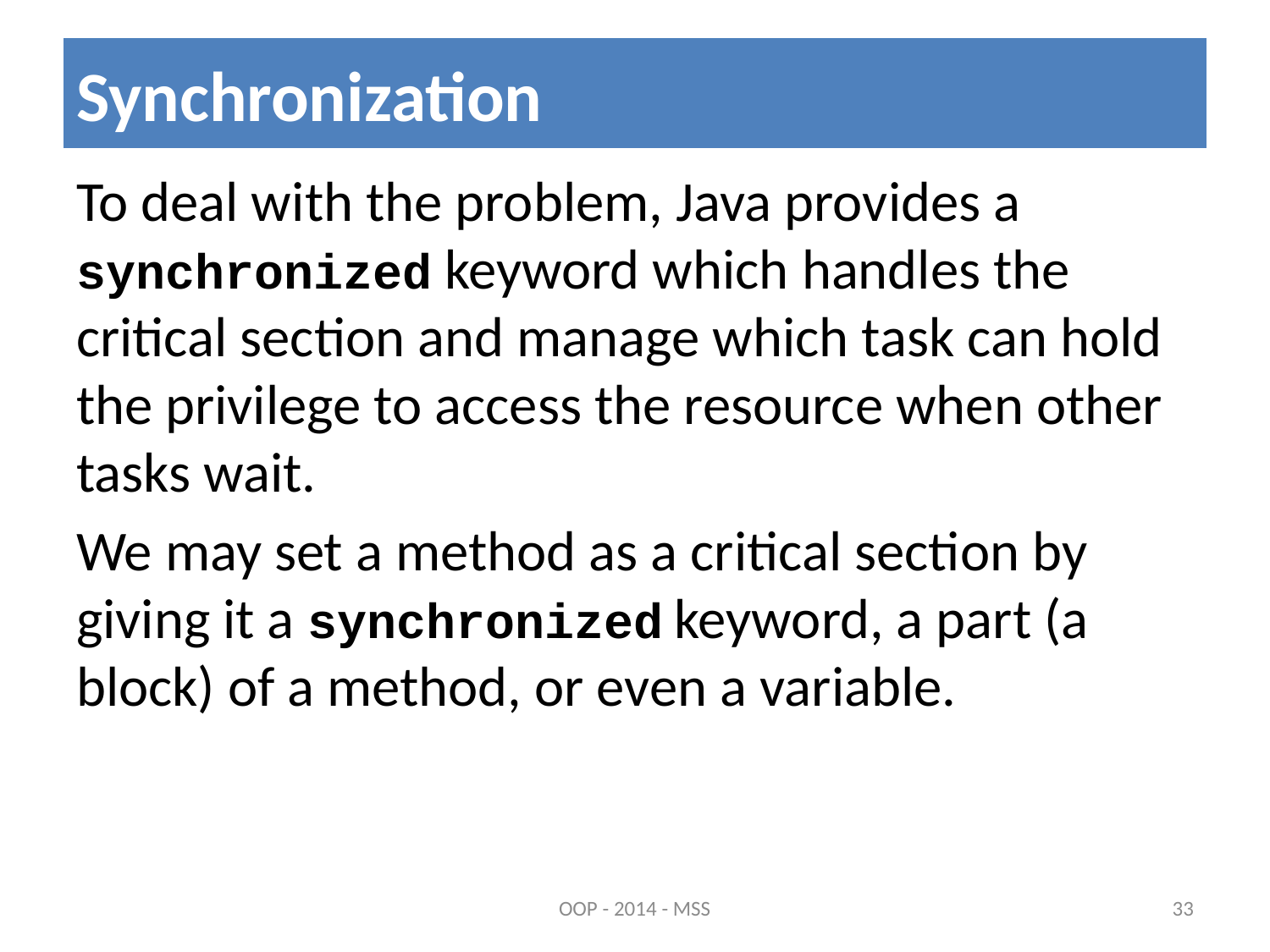

# Synchronization
To deal with the problem, Java provides a synchronized keyword which handles the critical section and manage which task can hold the privilege to access the resource when other tasks wait.
We may set a method as a critical section by giving it a synchronized keyword, a part (a block) of a method, or even a variable.
OOP - 2014 - MSS
33